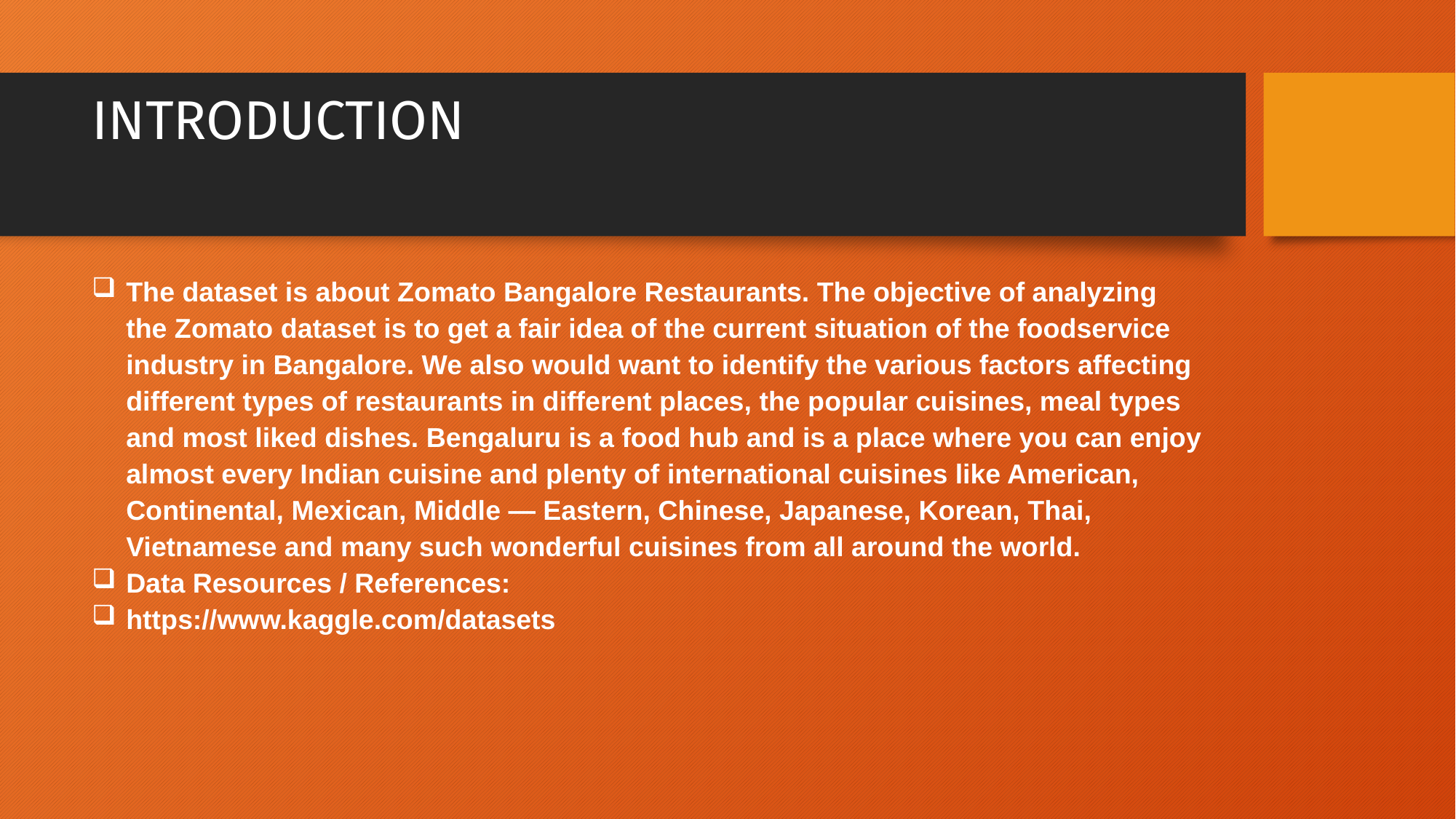

# INTRODUCTION

The dataset is about Zomato Bangalore Restaurants. The objective of analyzing the Zomato dataset is to get a fair idea of the current situation of the foodservice industry in Bangalore. We also would want to identify the various factors affecting different types of restaurants in different places, the popular cuisines, meal types and most liked dishes. Bengaluru is a food hub and is a place where you can enjoy almost every Indian cuisine and plenty of international cuisines like American, Continental, Mexican, Middle — Eastern, Chinese, Japanese, Korean, Thai, Vietnamese and many such wonderful cuisines from all around the world.
Data Resources / References:
https://www.kaggle.com/datasets